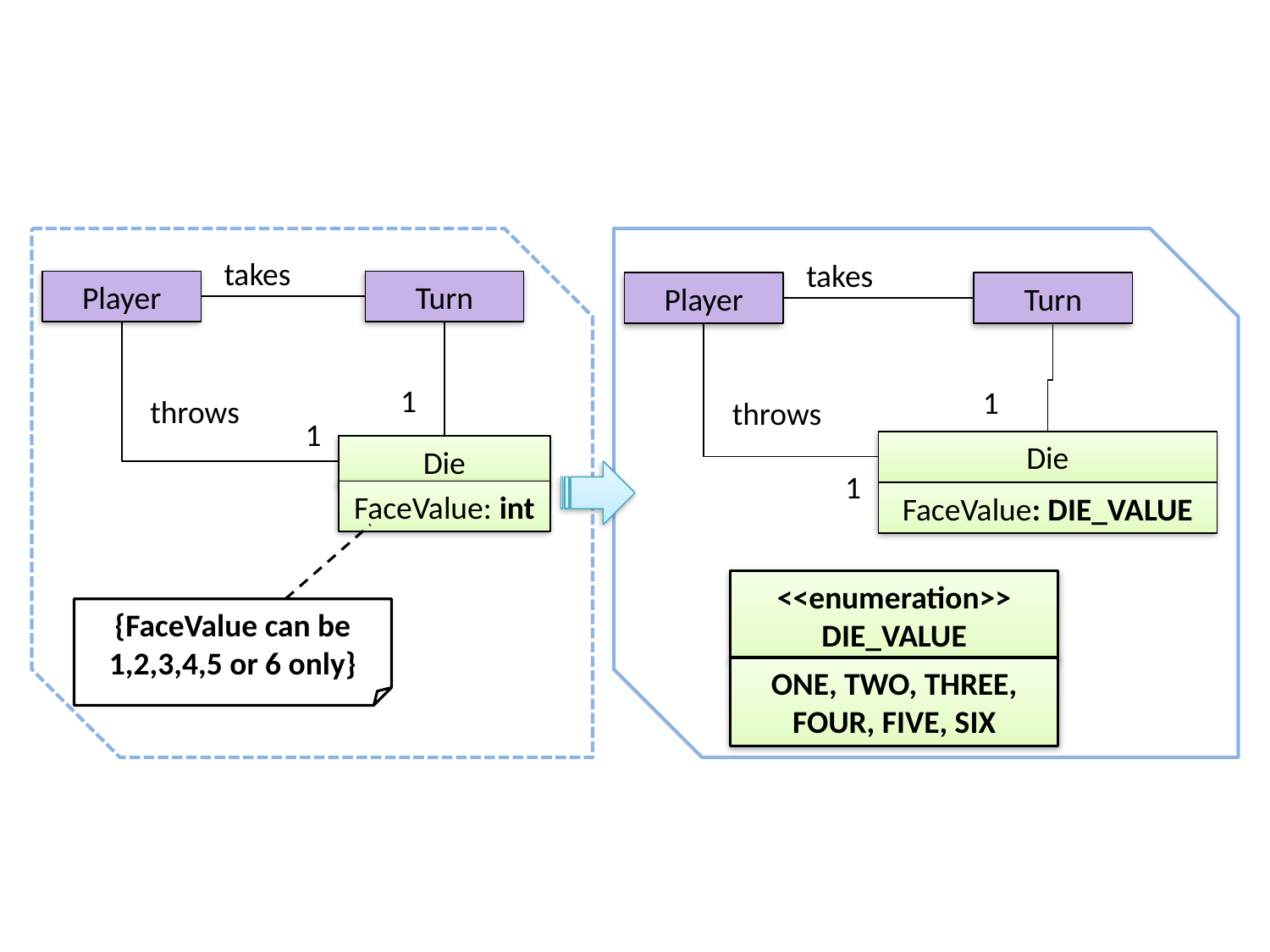

takes
takes
Player
Turn
Player
Turn
 1
 1
throws
throws
 1
Die
Die

 1
FaceValue: int
FaceValue: DIE_VALUE
<<enumeration>>
DIE_VALUE
{FaceValue can be 1,2,3,4,5 or 6 only}
ONE, TWO, THREE, FOUR, FIVE, SIX